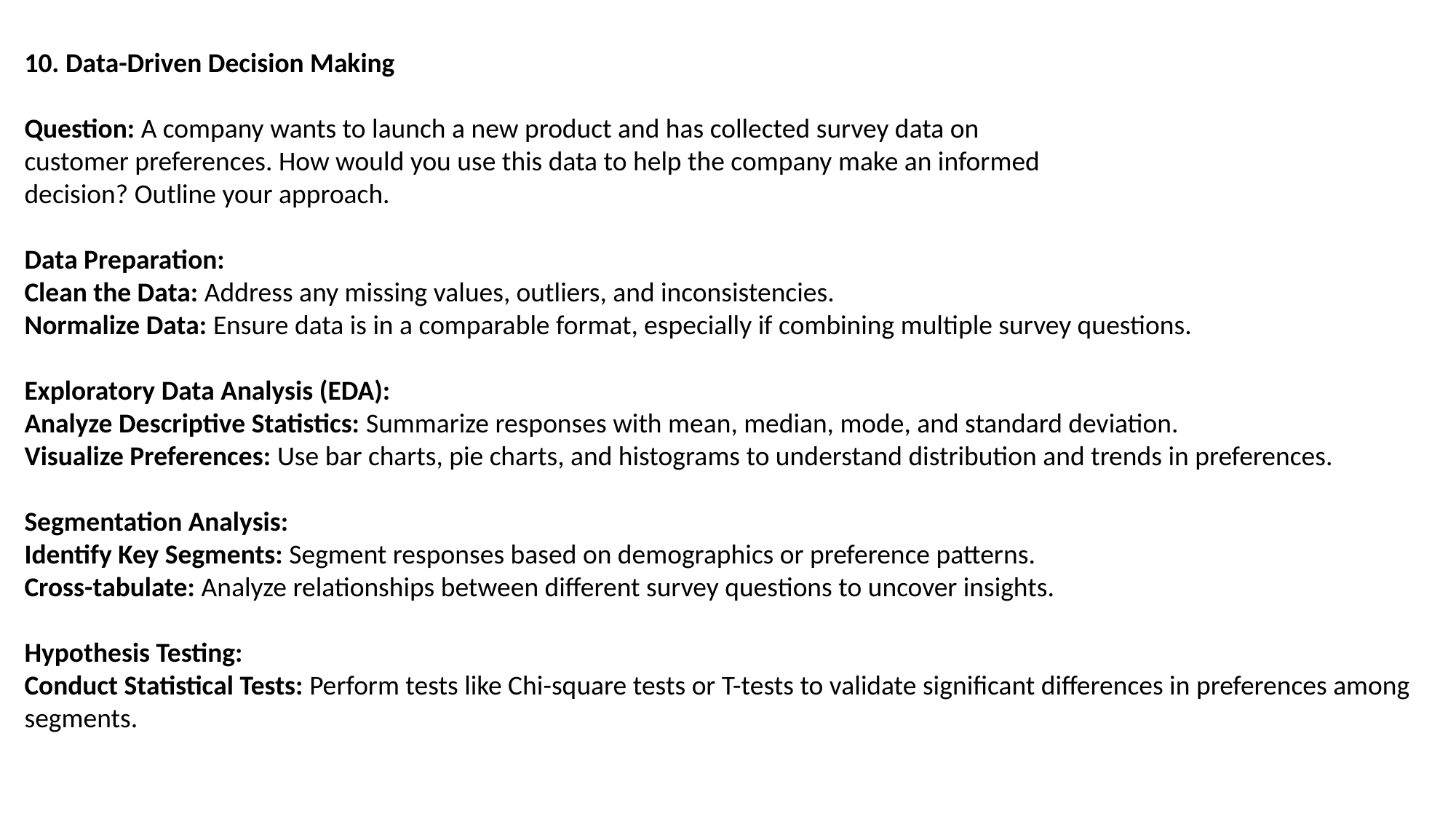

10. Data-Driven Decision Making

Question: A company wants to launch a new product and has collected survey data on
customer preferences. How would you use this data to help the company make an informed
decision? Outline your approach.

Data Preparation:
Clean the Data: Address any missing values, outliers, and inconsistencies.
Normalize Data: Ensure data is in a comparable format, especially if combining multiple survey questions.

Exploratory Data Analysis (EDA):
Analyze Descriptive Statistics: Summarize responses with mean, median, mode, and standard deviation.
Visualize Preferences: Use bar charts, pie charts, and histograms to understand distribution and trends in preferences.

Segmentation Analysis:
Identify Key Segments: Segment responses based on demographics or preference patterns.
Cross-tabulate: Analyze relationships between different survey questions to uncover insights.

Hypothesis Testing:
Conduct Statistical Tests: Perform tests like Chi-square tests or T-tests to validate significant differences in preferences among segments.